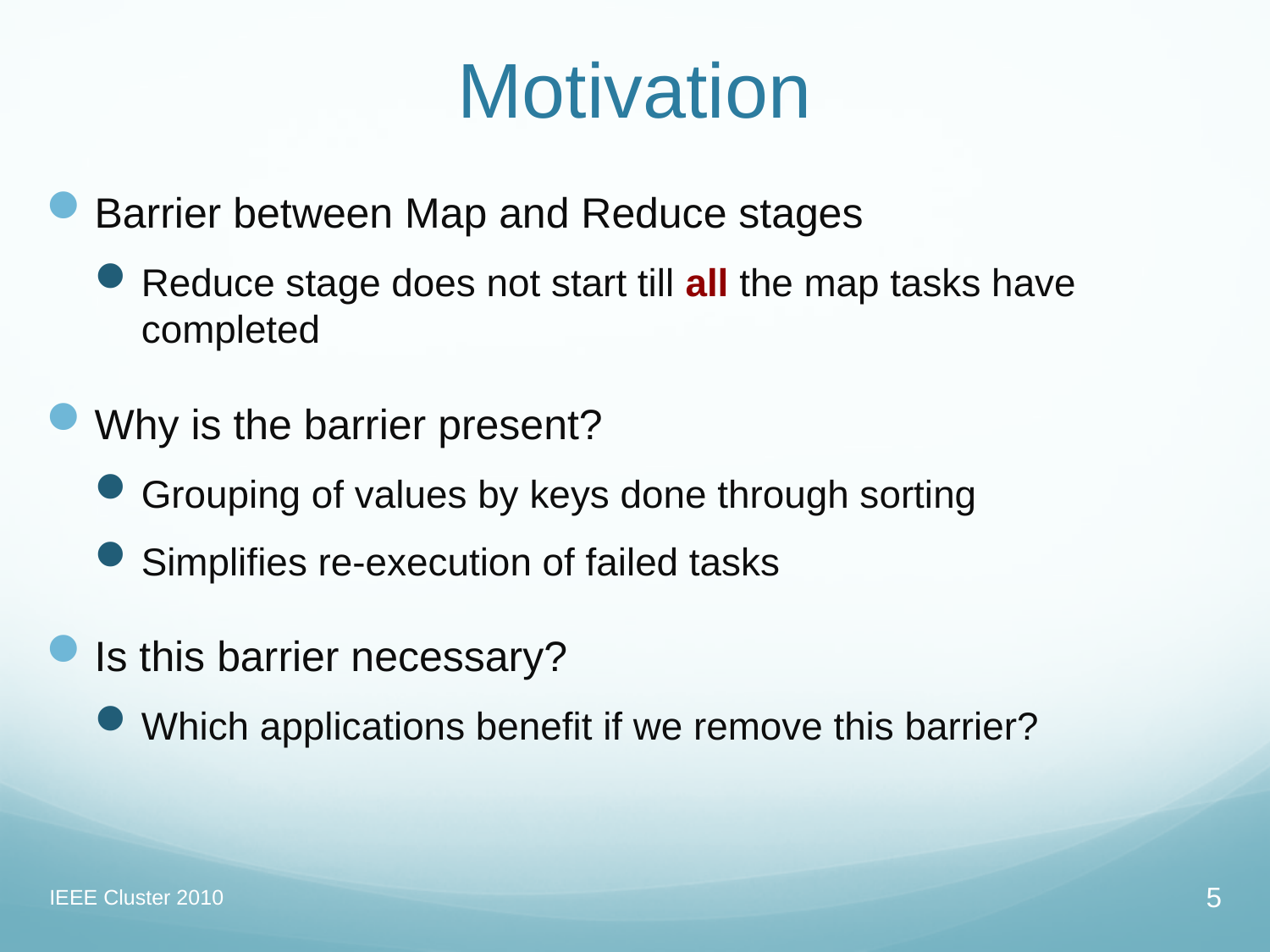

# Motivation
Barrier between Map and Reduce stages
Reduce stage does not start till all the map tasks have completed
Why is the barrier present?
Grouping of values by keys done through sorting
Simplifies re-execution of failed tasks
Is this barrier necessary?
Which applications benefit if we remove this barrier?
IEEE Cluster 2010
5